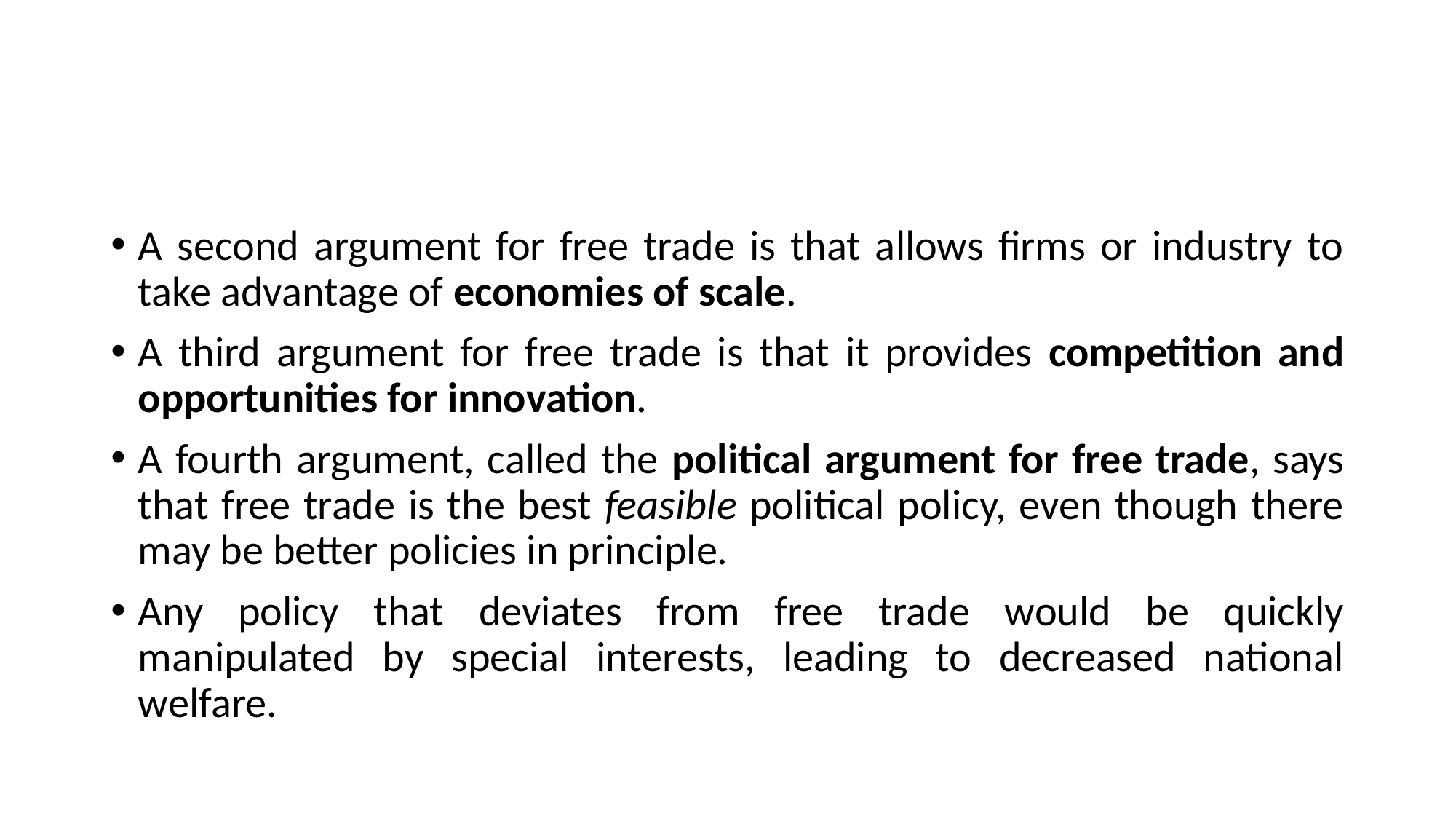

#
A second argument for free trade is that allows firms or industry to take advantage of economies of scale.
A third argument for free trade is that it provides competition and opportunities for innovation.
A fourth argument, called the political argument for free trade, says that free trade is the best feasible political policy, even though there may be better policies in principle.
Any policy that deviates from free trade would be quickly manipulated by special interests, leading to decreased national welfare.